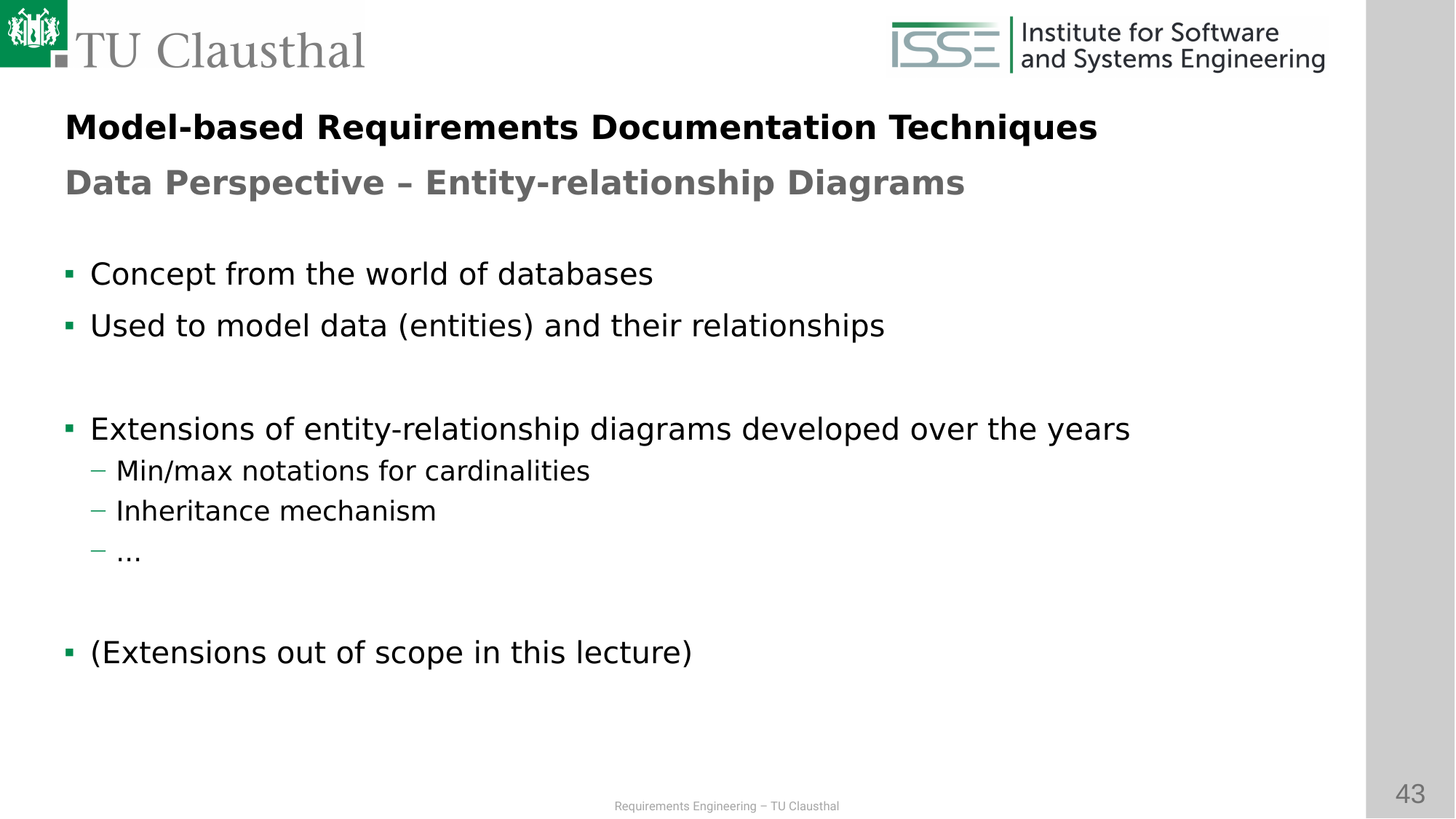

Model-based Requirements Documentation Techniques
Data Perspective – Entity-relationship Diagrams
# Concept from the world of databases
Used to model data (entities) and their relationships

Extensions of entity-relationship diagrams developed over the years
Min/max notations for cardinalities
Inheritance mechanism
...

(Extensions out of scope in this lecture)